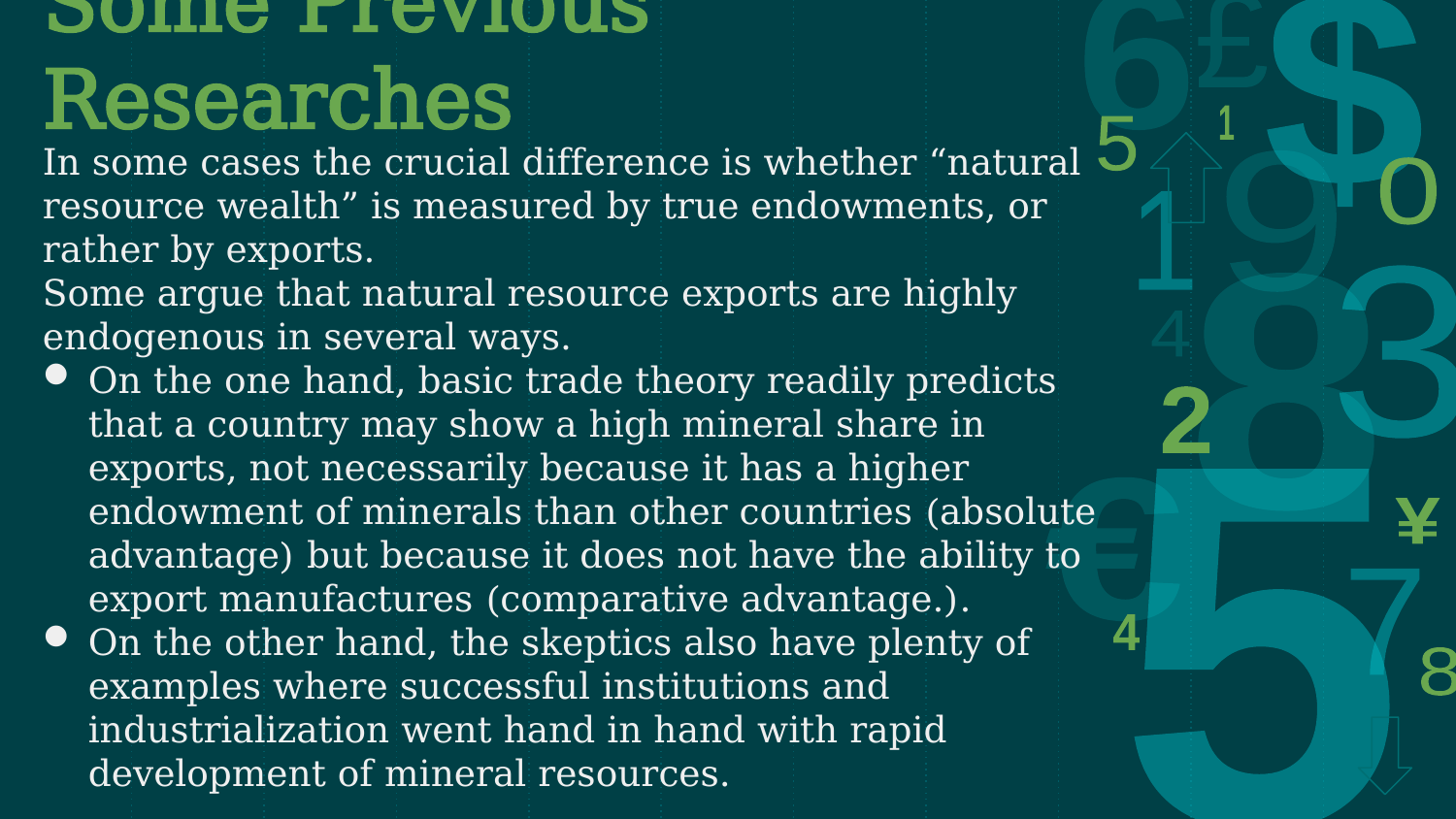

Some Previous Researches
In some cases the crucial difference is whether “natural resource wealth” is measured by true endowments, or rather by exports.
Some argue that natural resource exports are highly endogenous in several ways.
On the one hand, basic trade theory readily predicts that a country may show a high mineral share in exports, not necessarily because it has a higher endowment of minerals than other countries (absolute advantage) but because it does not have the ability to export manufactures (comparative advantage.).
On the other hand, the skeptics also have plenty of examples where successful institutions and industrialization went hand in hand with rapid development of mineral resources.

Eg: The United States during its pre-war industrialization period, Venezuela from the 1920s to the 1970s, Australia since
the 1960s, Norway since its oil discoveries of 1969, Chile since adoption of a new mining code in 1983, Peru since a privatization program in 1992, and Brazil since the lifting of restrictions on foreign mining participation in 1995